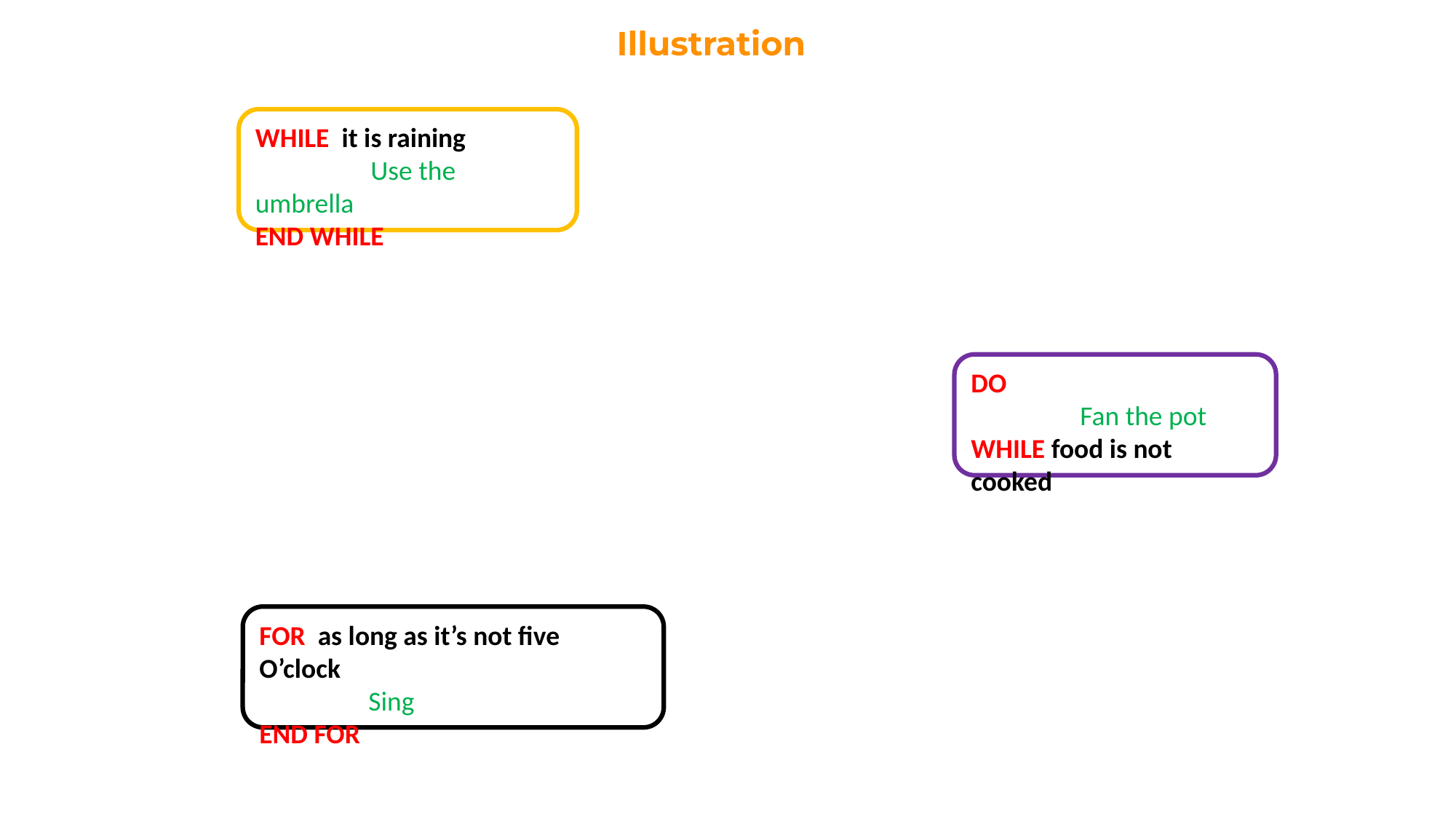

Illustration
WHILE  it is raining
	 Use the umbrella
END WHILE
DO
	Fan the pot
WHILE food is not cooked
FOR  as long as it’s not five O’clock
	Sing
END FOR